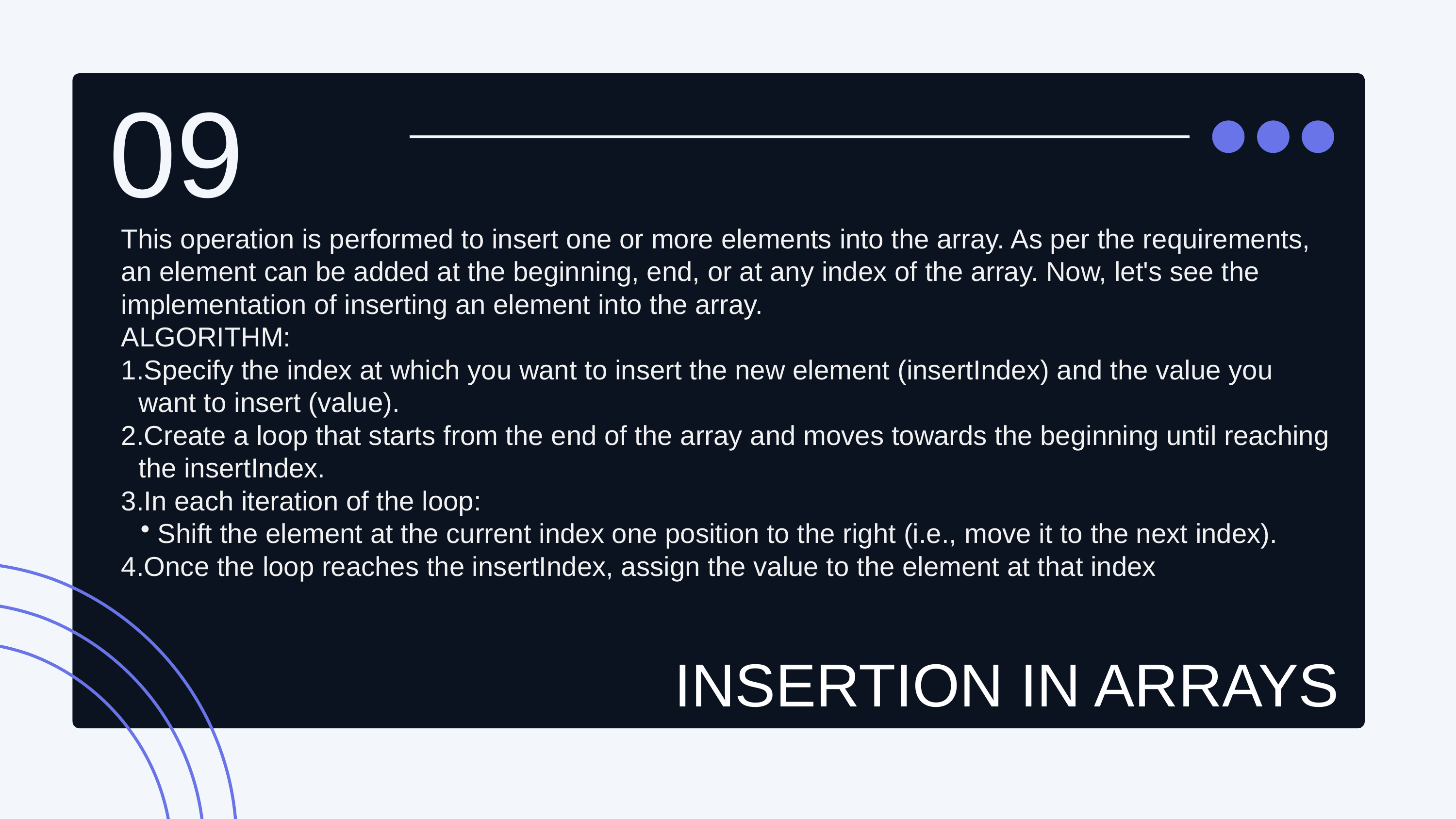

09

This operation is performed to insert one or more elements into the array. As per the requirements, an element can be added at the beginning, end, or at any index of the array. Now, let's see the implementation of inserting an element into the array.
ALGORITHM:
Specify the index at which you want to insert the new element (insertIndex) and the value you want to insert (value).
Create a loop that starts from the end of the array and moves towards the beginning until reaching the insertIndex.
In each iteration of the loop:
Shift the element at the current index one position to the right (i.e., move it to the next index).
Once the loop reaches the insertIndex, assign the value to the element at that index

INSERTION IN ARRAYS